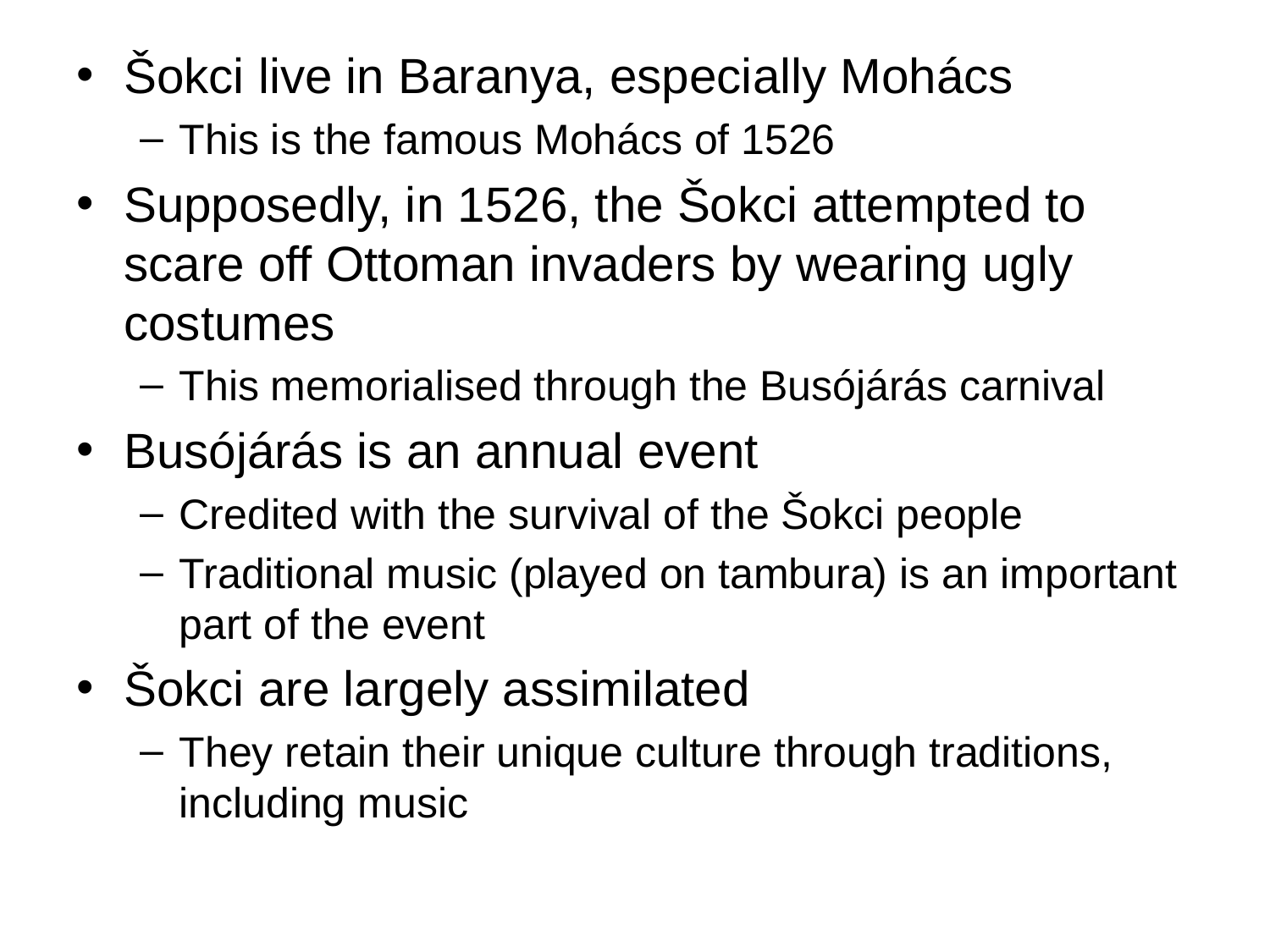

Šokci live in Baranya, especially Mohács
This is the famous Mohács of 1526
Supposedly, in 1526, the Šokci attempted to scare off Ottoman invaders by wearing ugly costumes
This memorialised through the Busójárás carnival
Busójárás is an annual event
Credited with the survival of the Šokci people
Traditional music (played on tambura) is an important part of the event
Šokci are largely assimilated
They retain their unique culture through traditions, including music